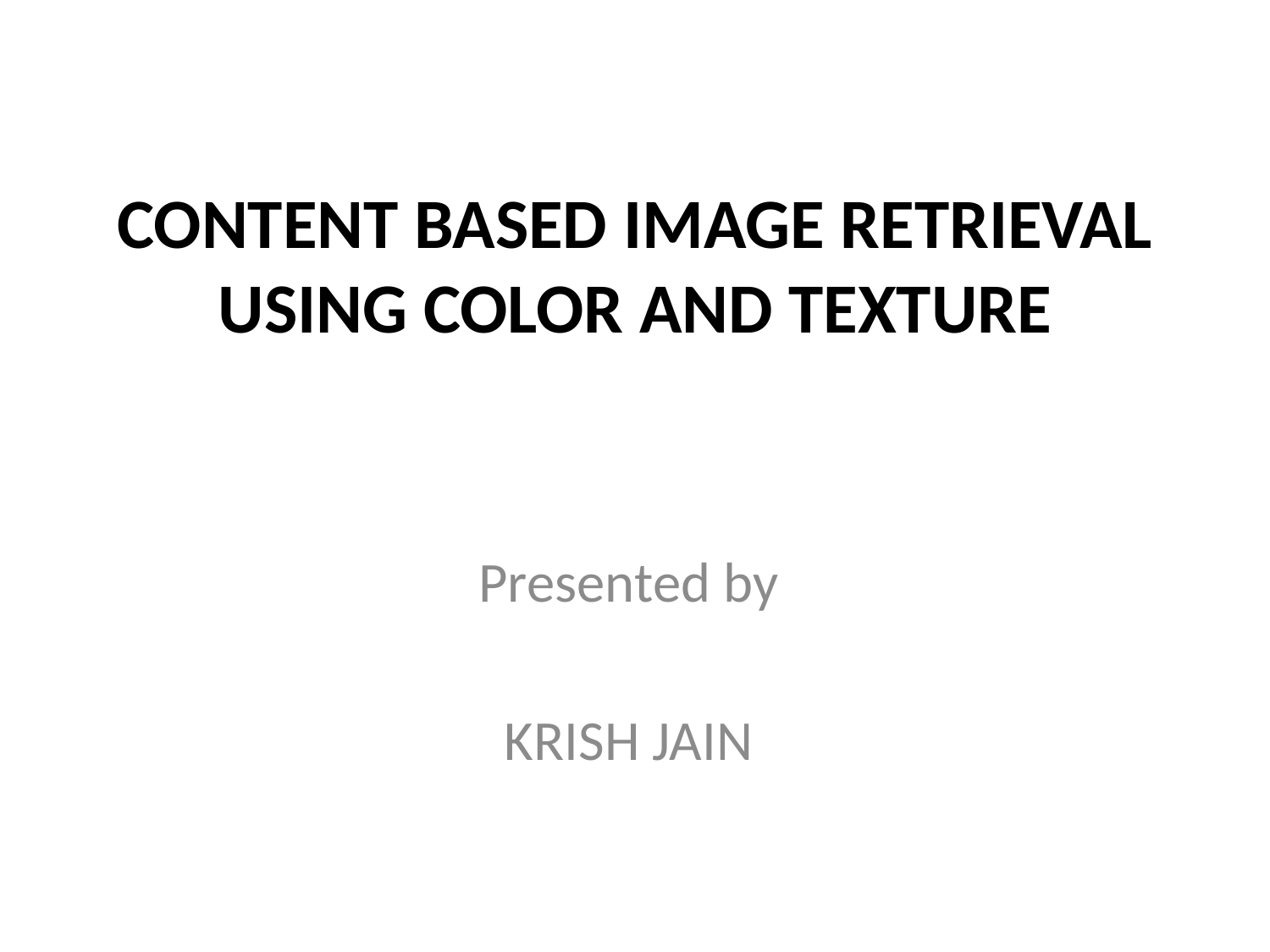

# CONTENT BASED IMAGE RETRIEVAL USING COLOR AND TEXTURE
Presented by

KRISH JAIN